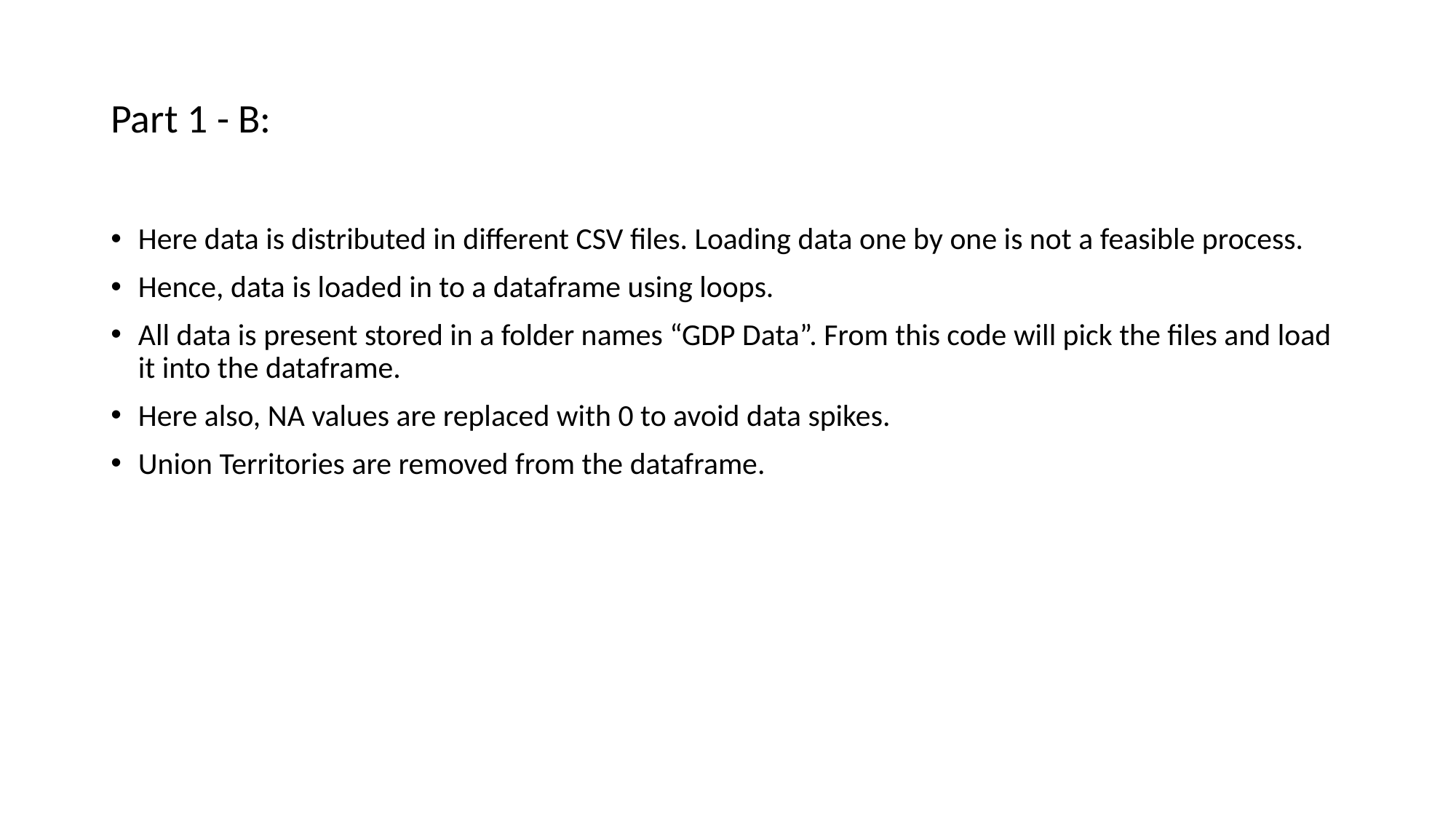

# Part 1 - B:
Here data is distributed in different CSV files. Loading data one by one is not a feasible process.
Hence, data is loaded in to a dataframe using loops.
All data is present stored in a folder names “GDP Data”. From this code will pick the files and load it into the dataframe.
Here also, NA values are replaced with 0 to avoid data spikes.
Union Territories are removed from the dataframe.